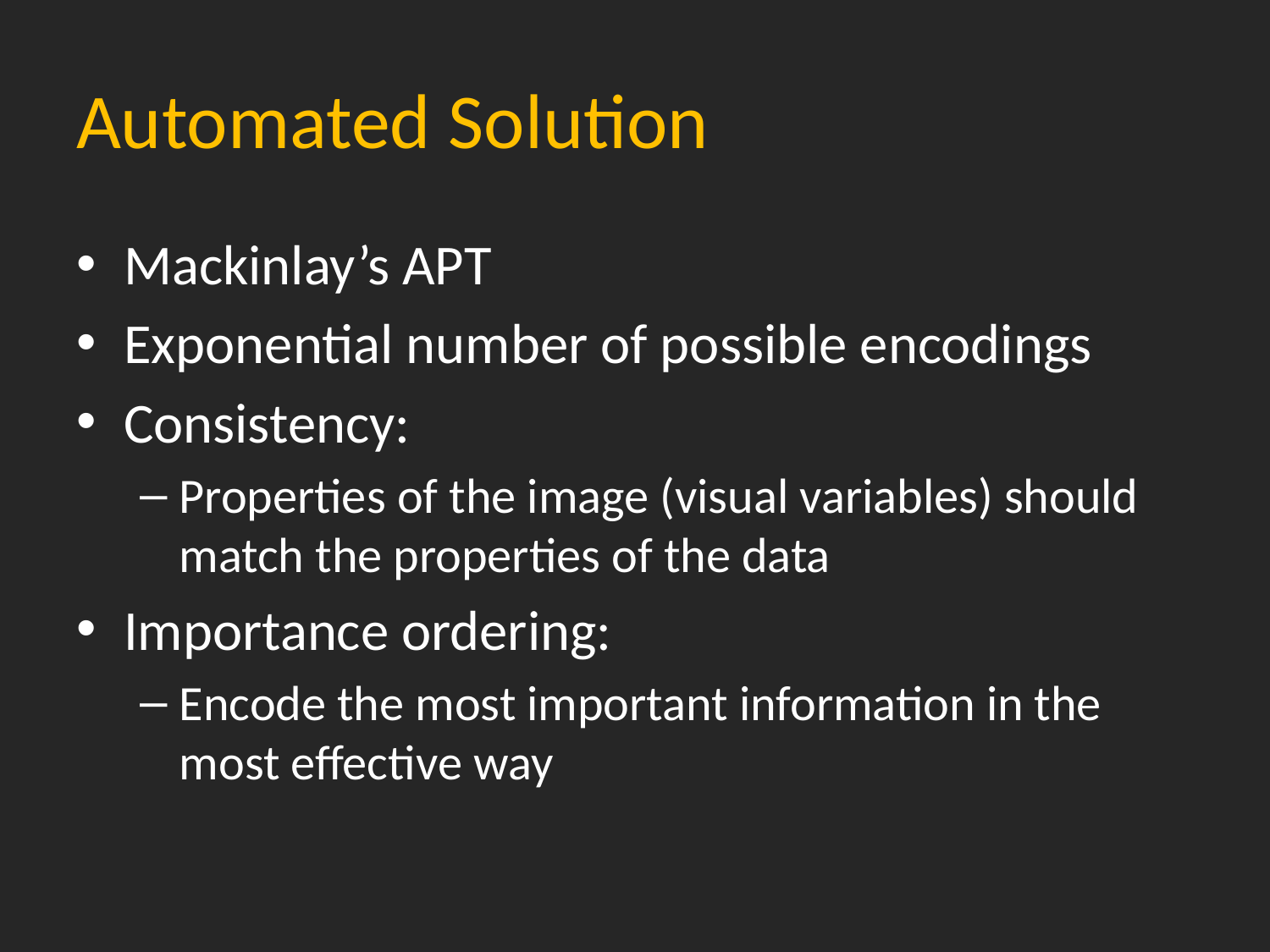

# Automated Solution
Mackinlay’s APT
Exponential number of possible encodings
Consistency:
Properties of the image (visual variables) should match the properties of the data
Importance ordering:
Encode the most important information in the most effective way